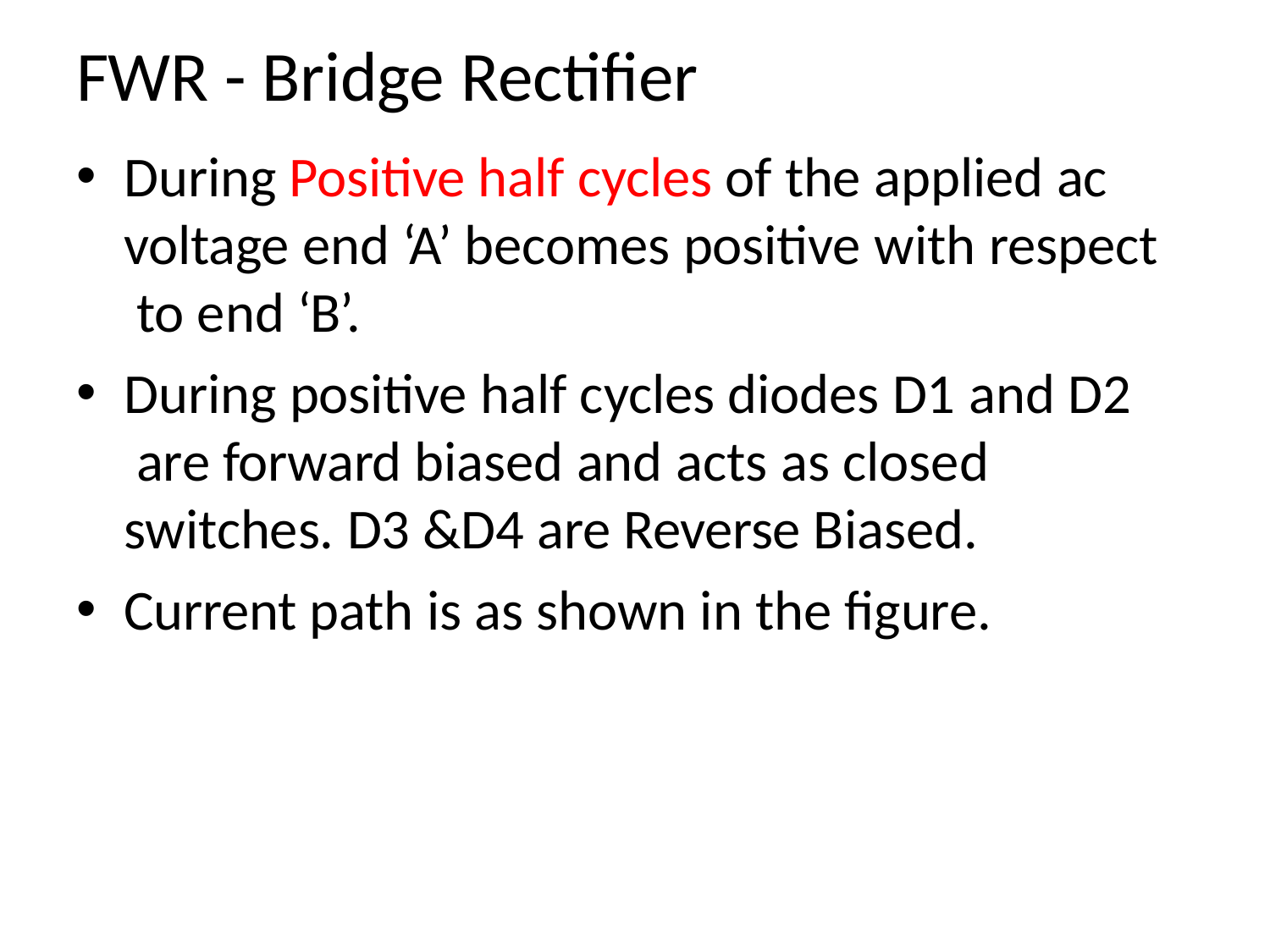

# FWR - Bridge Rectifier
During Positive half cycles of the applied ac  voltage end ‘A’ becomes positive with respect  to end ‘B’.
During positive half cycles diodes D1 and D2  are forward biased and acts as closed  switches. D3 &D4 are Reverse Biased.
Current path is as shown in the figure.